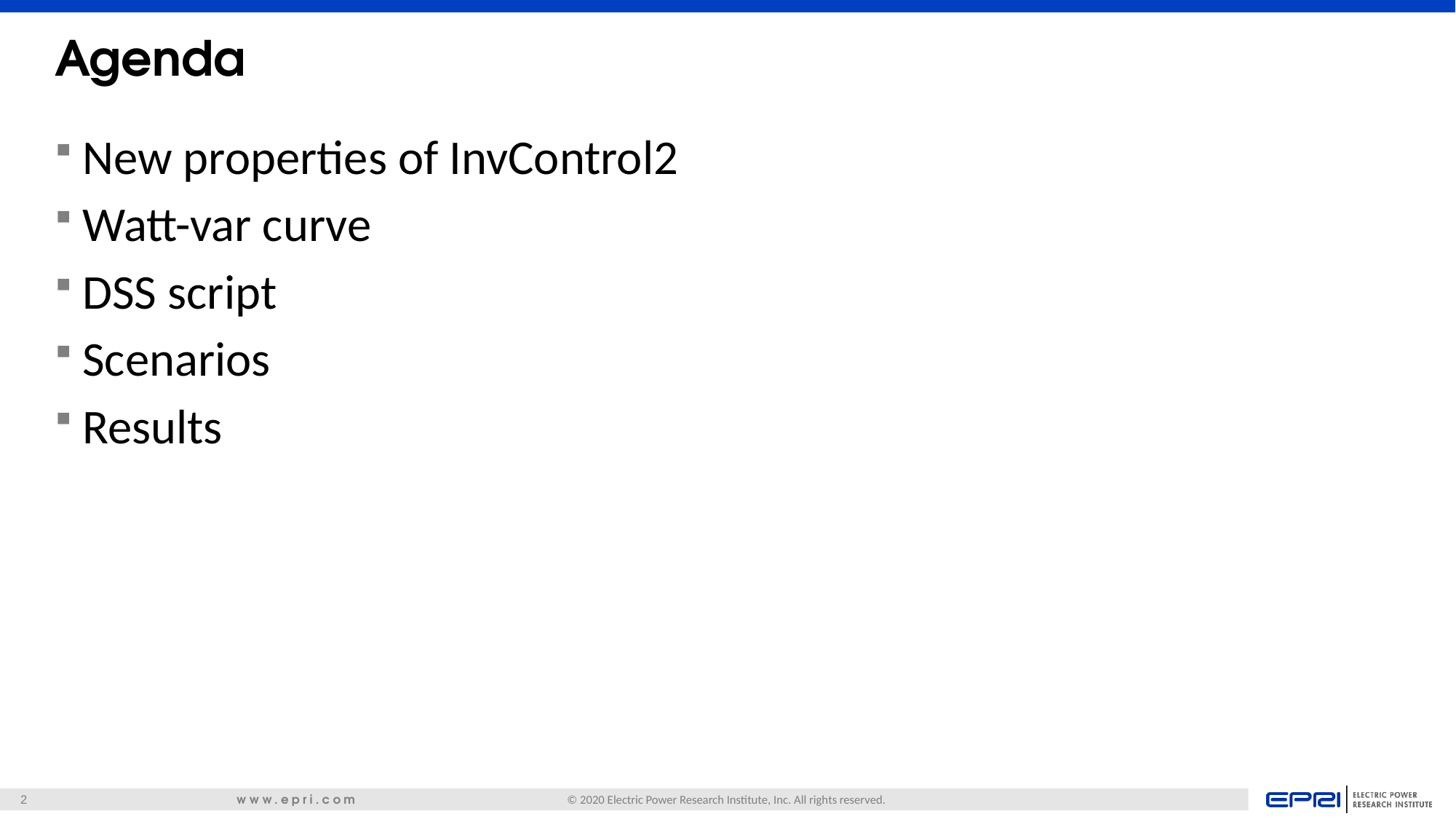

# Agenda
New properties of InvControl2
Watt-var curve
DSS script
Scenarios
Results